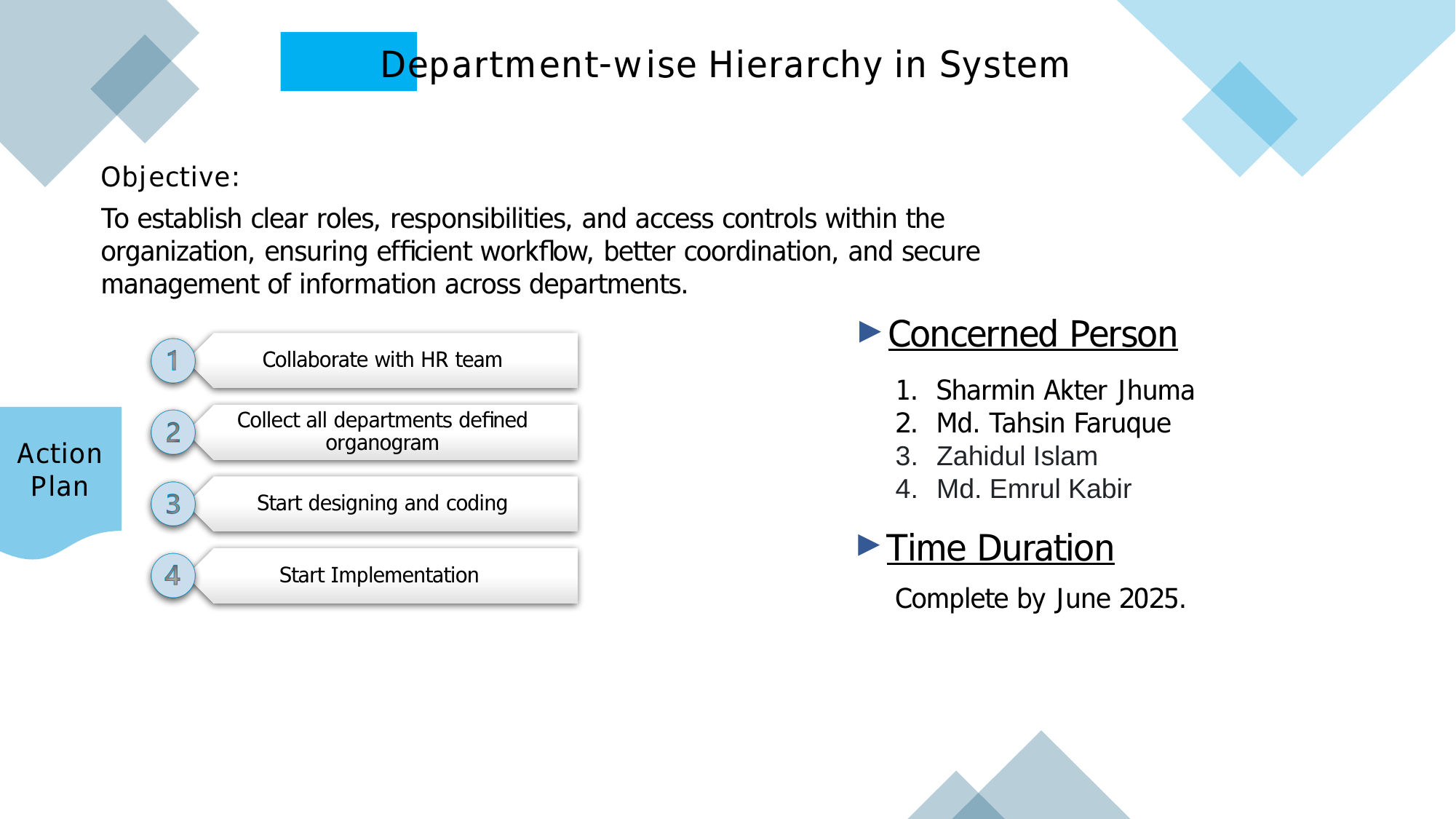

Department-wise Hierarchy in System

Objective:
To establish clear roles, responsibilities, and access controls within the organization, ensuring efficient workflow, better coordination, and secure management of information across departments.
Concerned Person
Collaborate with HR team
Collect all departments defined organogram
Start designing and coding
Start Implementation
Sharmin Akter Jhuma
Md. Tahsin Faruque
Zahidul Islam
Md. Emrul Kabir
Action Plan
Time Duration
Complete by June 2025.